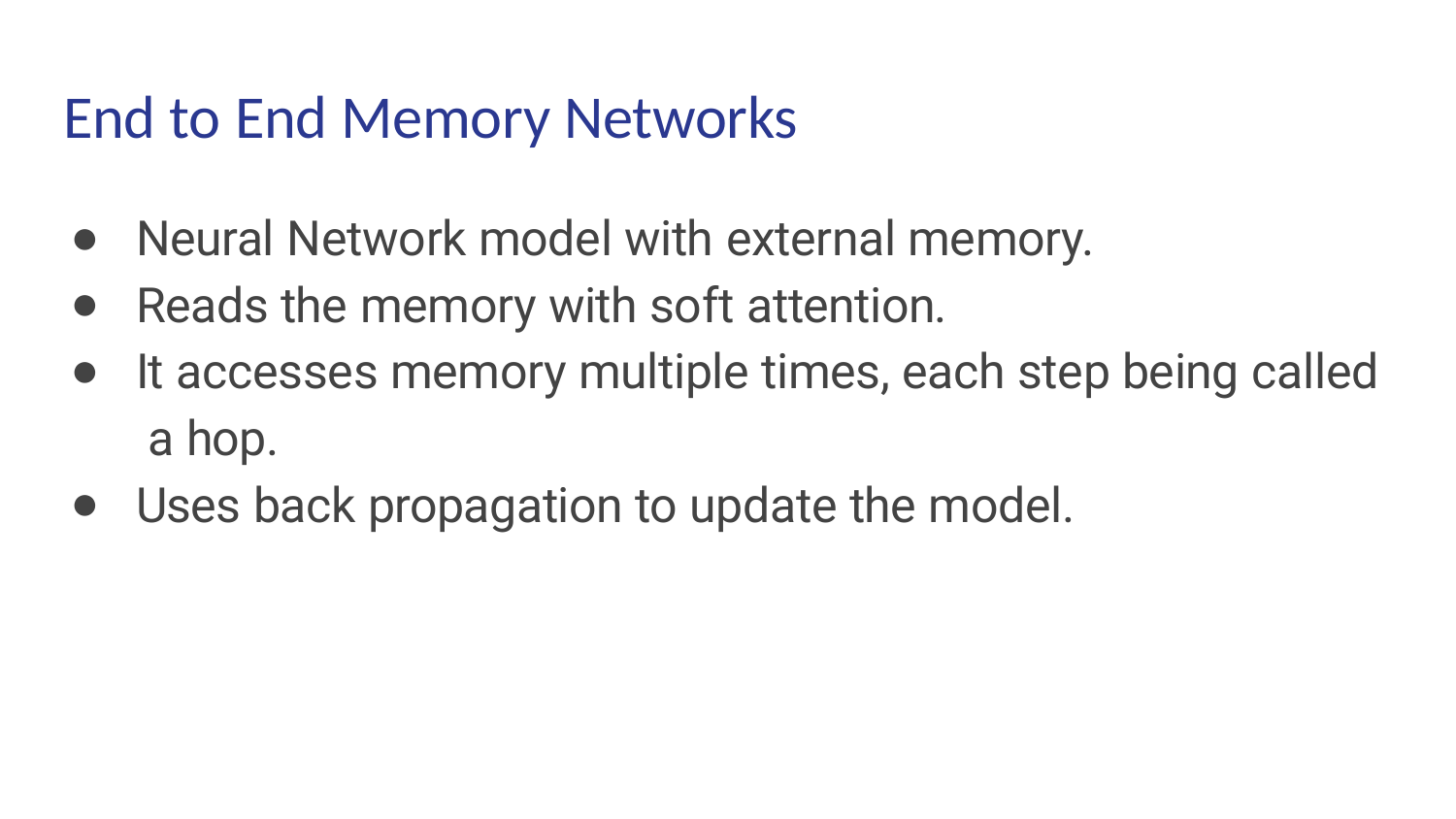

# End to End Memory Networks
Neural Network model with external memory.
Reads the memory with soft attention.
It accesses memory multiple times, each step being called  a hop.
Uses back propagation to update the model.